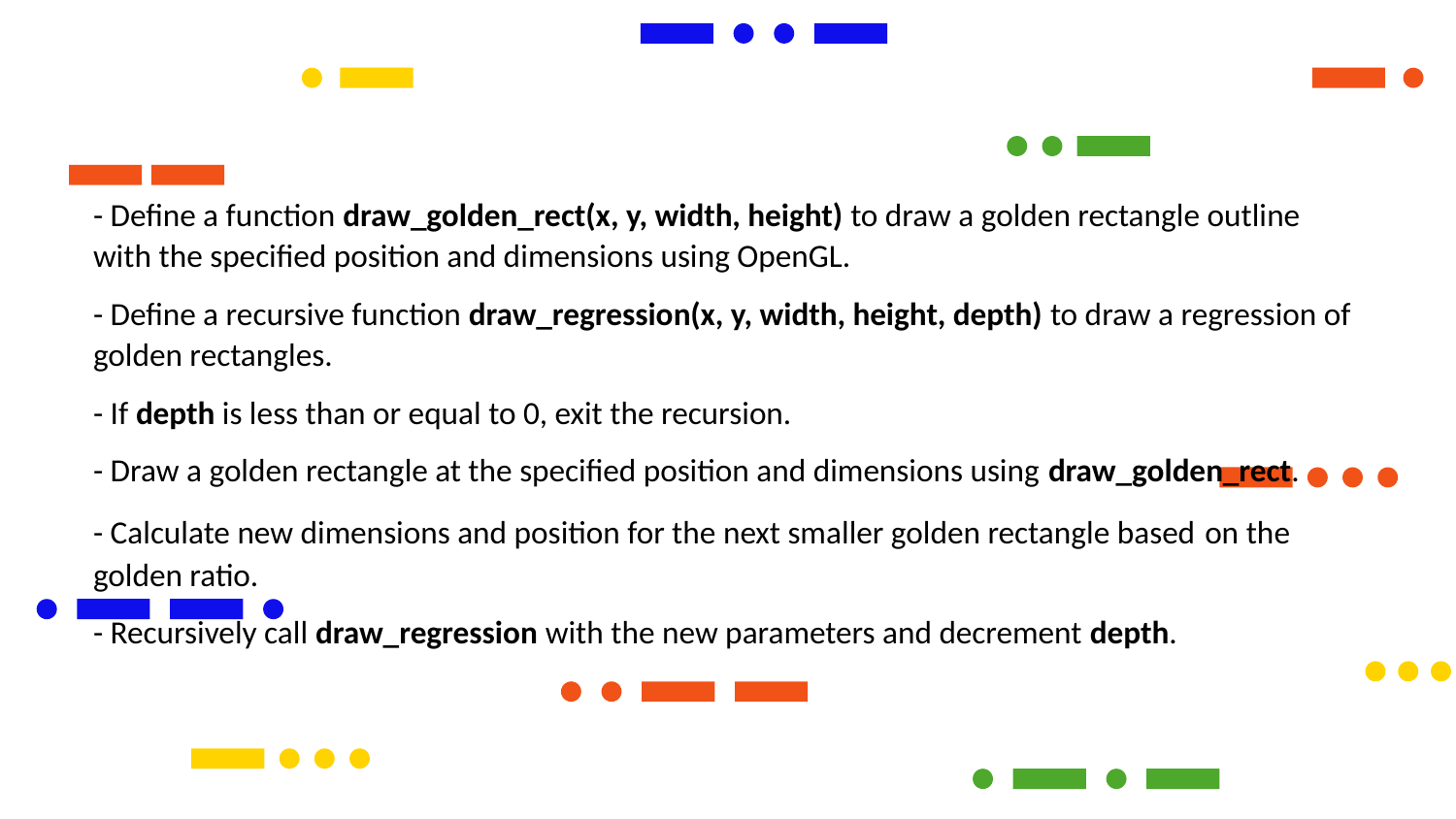

- Define a function draw_golden_rect(x, y, width, height) to draw a golden rectangle outline with the specified position and dimensions using OpenGL.
- Define a recursive function draw_regression(x, y, width, height, depth) to draw a regression of golden rectangles.
- If depth is less than or equal to 0, exit the recursion.
- Draw a golden rectangle at the specified position and dimensions using draw_golden_rect.
- Calculate new dimensions and position for the next smaller golden rectangle based on the golden ratio.
- Recursively call draw_regression with the new parameters and decrement depth.